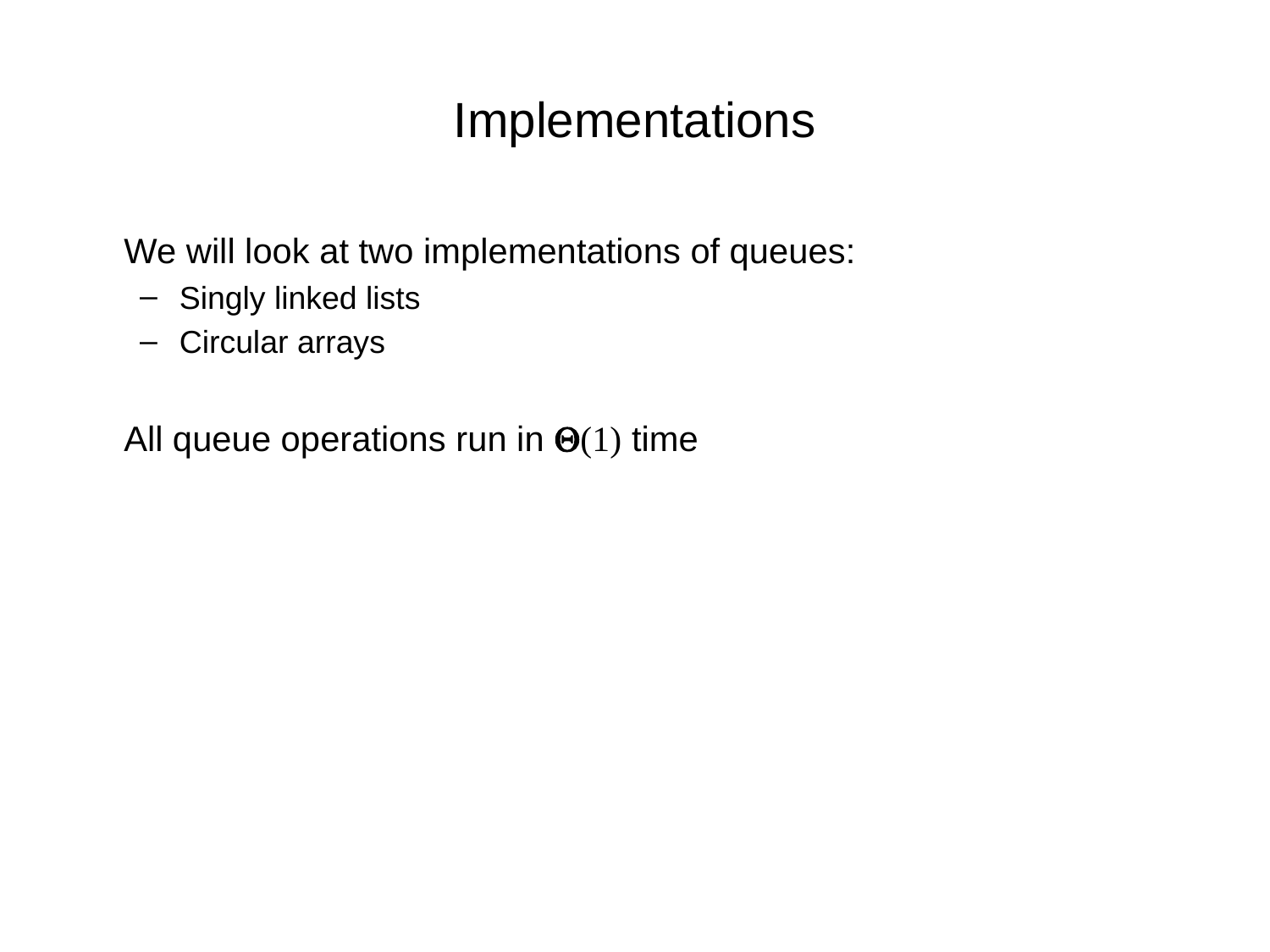

# Implementations
	We will look at two implementations of queues:
Singly linked lists
Circular arrays

	All queue operations run in Θ(1) time